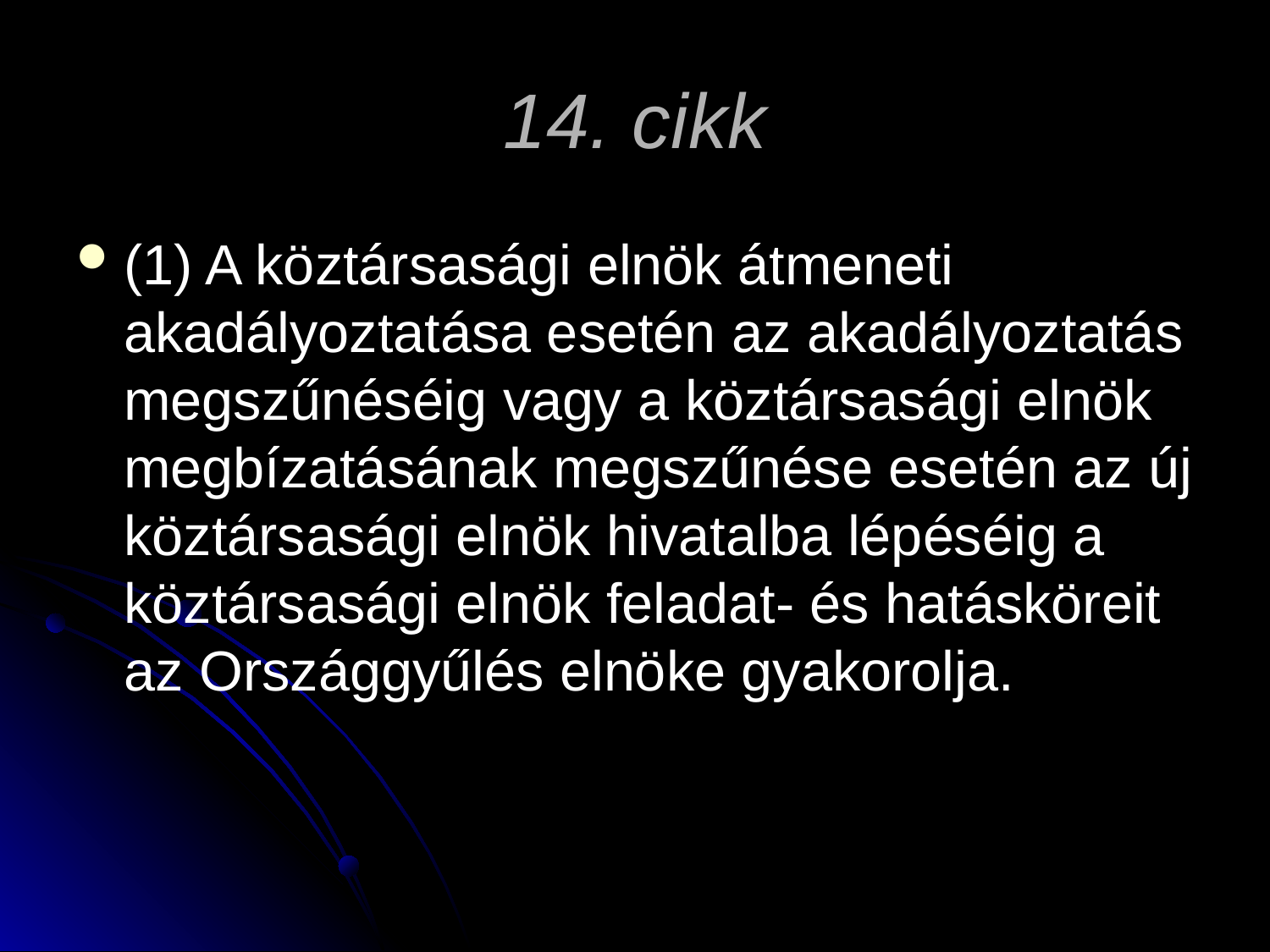

# 14. cikk
(1) A köztársasági elnök átmeneti akadályoztatása esetén az akadályoztatás megszűnéséig vagy a köztársasági elnök megbízatásának megszűnése esetén az új köztársasági elnök hivatalba lépéséig a köztársasági elnök feladat- és hatásköreit az Országgyűlés elnöke gyakorolja.